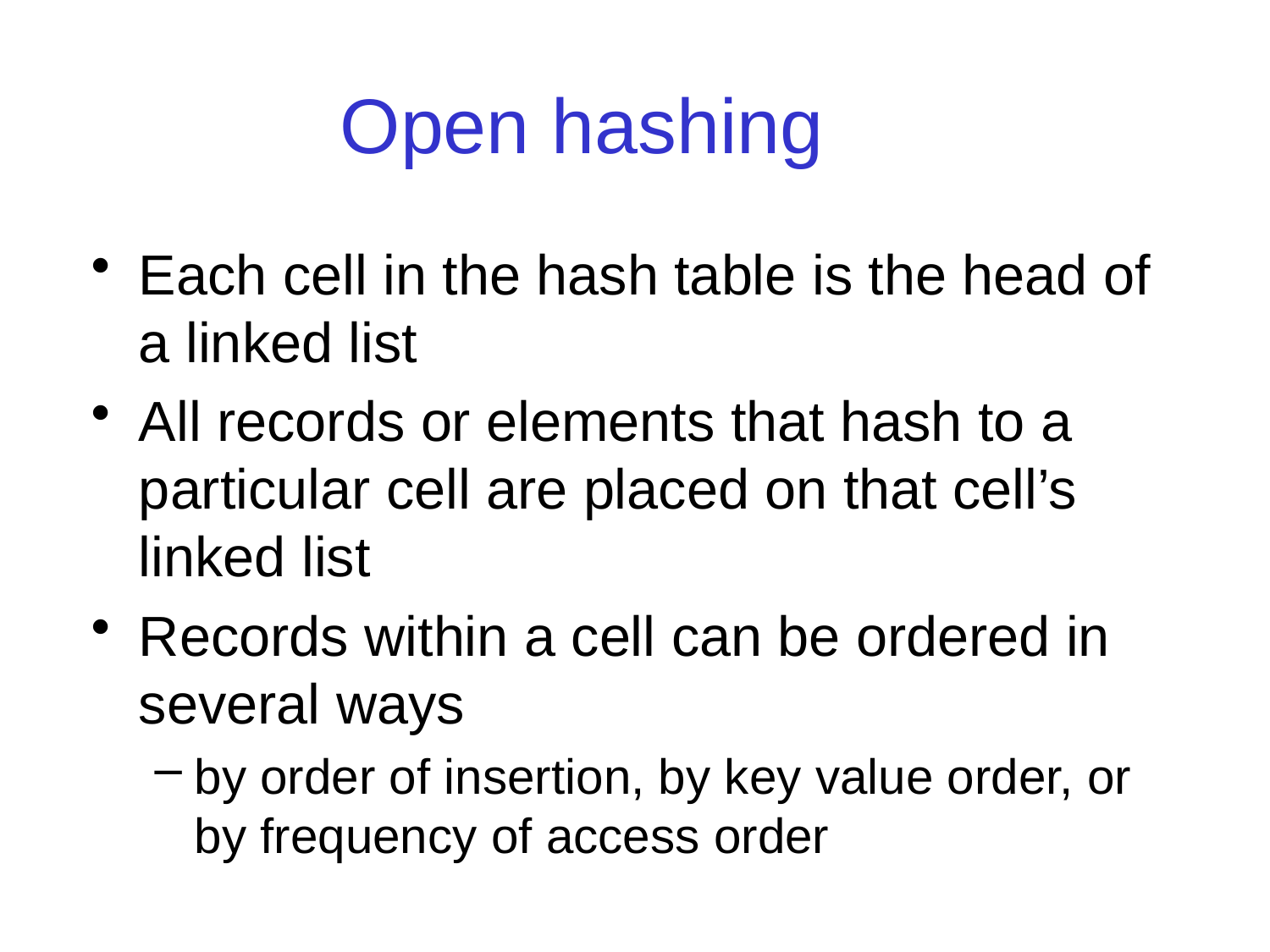

# Open hashing
Each cell in the hash table is the head of a linked list
All records or elements that hash to a particular cell are placed on that cell’s linked list
Records within a cell can be ordered in several ways
by order of insertion, by key value order, or by frequency of access order